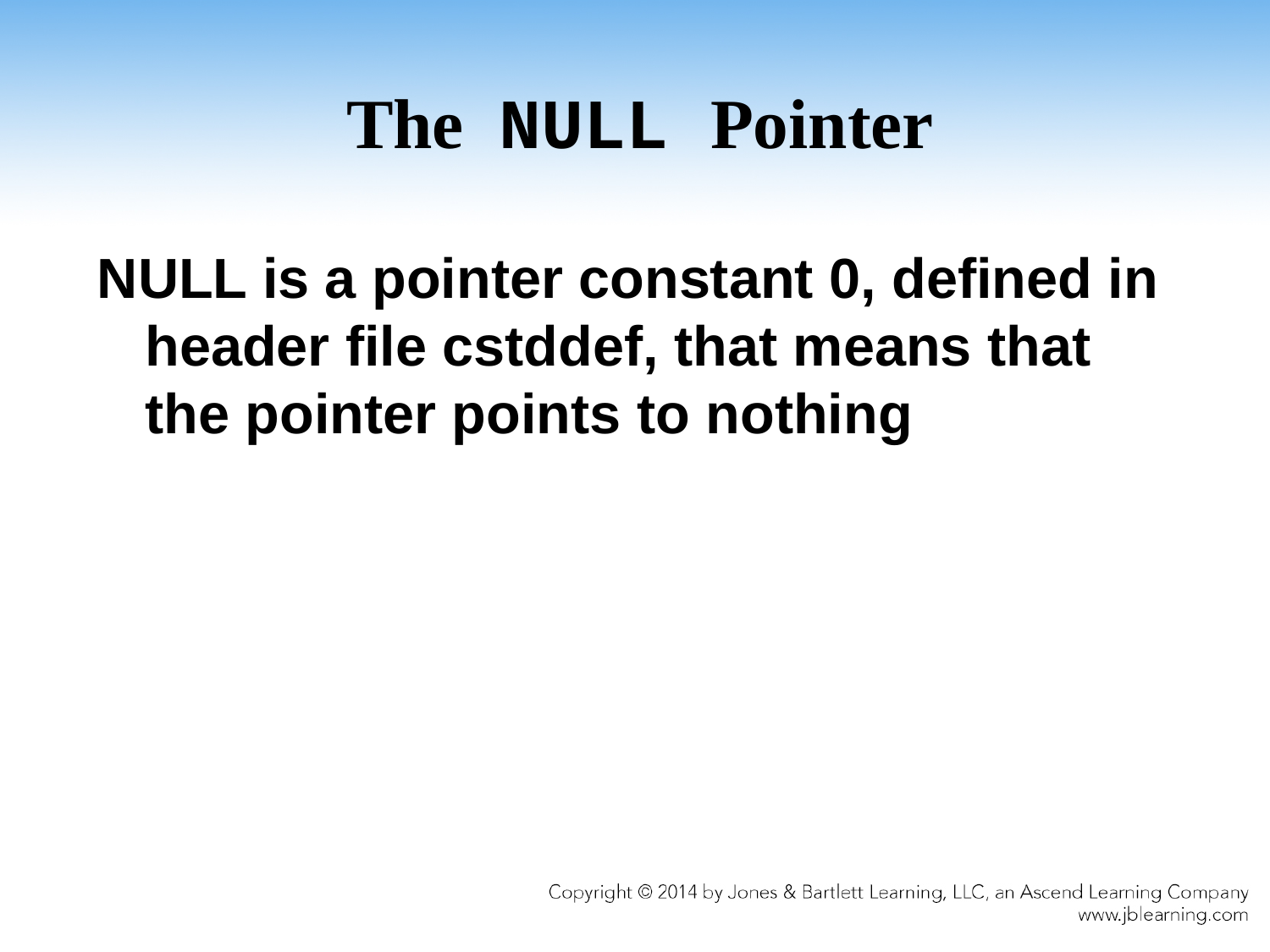

# The  NULL Pointer
NULL is a pointer constant 0, defined in header file cstddef, that means that the pointer points to nothing